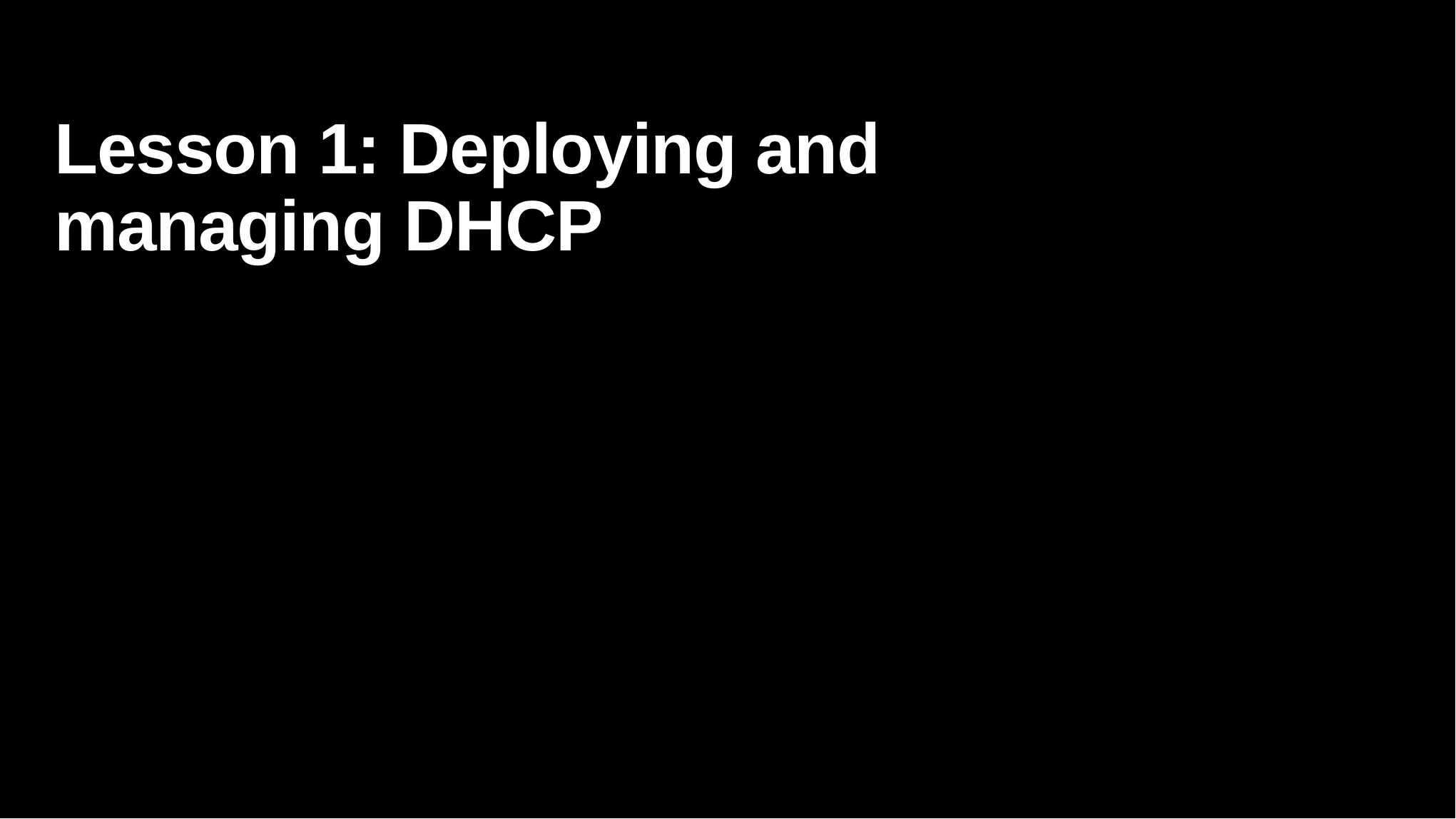

# Lesson 1: Deploying and managing DHCP